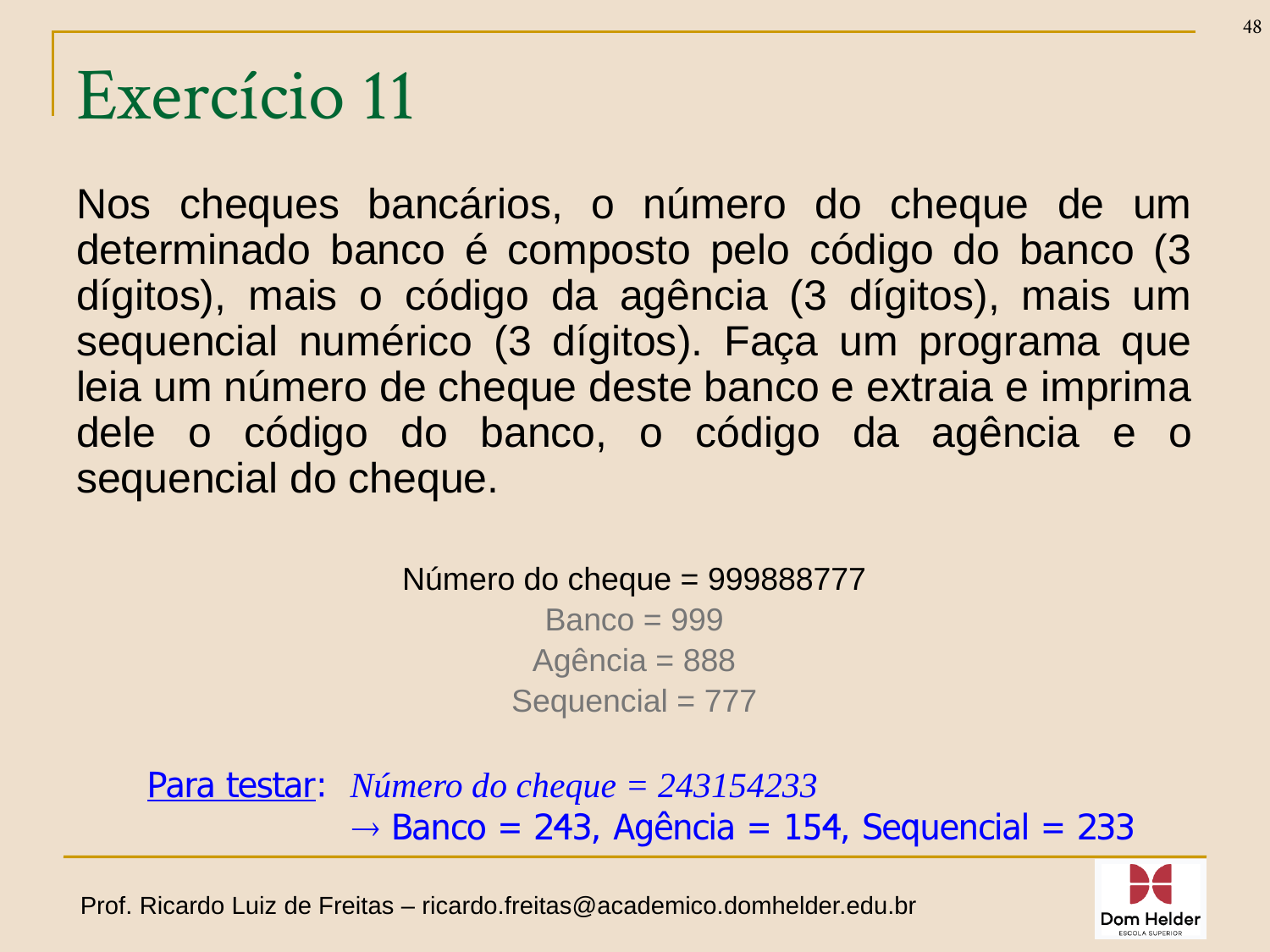

48
# Exercício 11
Nos cheques bancários, o número do cheque de um determinado banco é composto pelo código do banco (3 dígitos), mais o código da agência (3 dígitos), mais um sequencial numérico (3 dígitos). Faça um programa que leia um número de cheque deste banco e extraia e imprima dele o código do banco, o código da agência e o sequencial do cheque.

Número do cheque = 999888777
Banco = 999
Agência = 888
Sequencial = 777
Para testar:  Número do cheque = 243154233
                       → Banco = 243, Agência = 154, Sequencial = 233